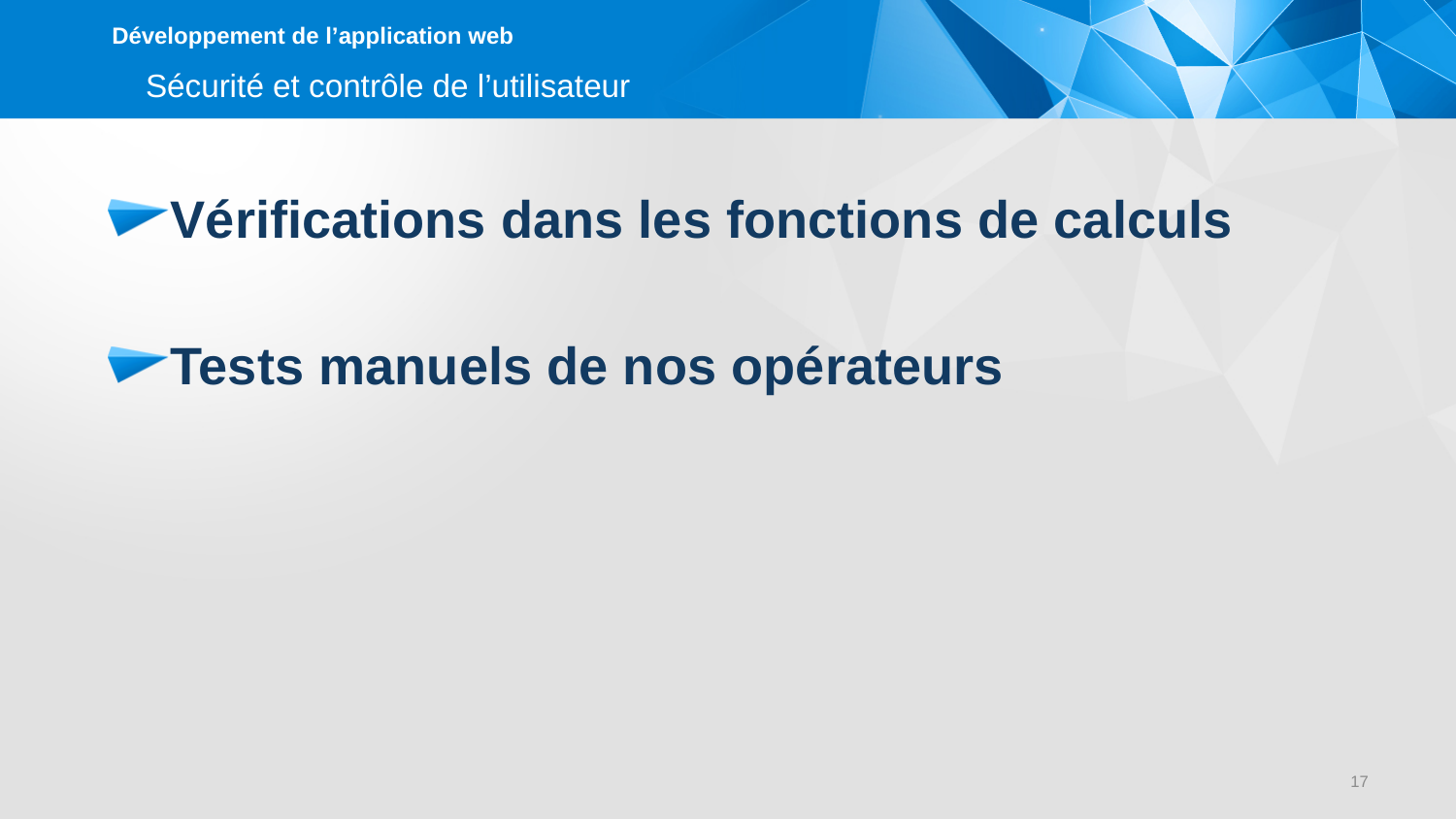

Développement de l’application web
# Sécurité et contrôle de l’utilisateur
Vérifications dans les fonctions de calculs

Tests manuels de nos opérateurs

17